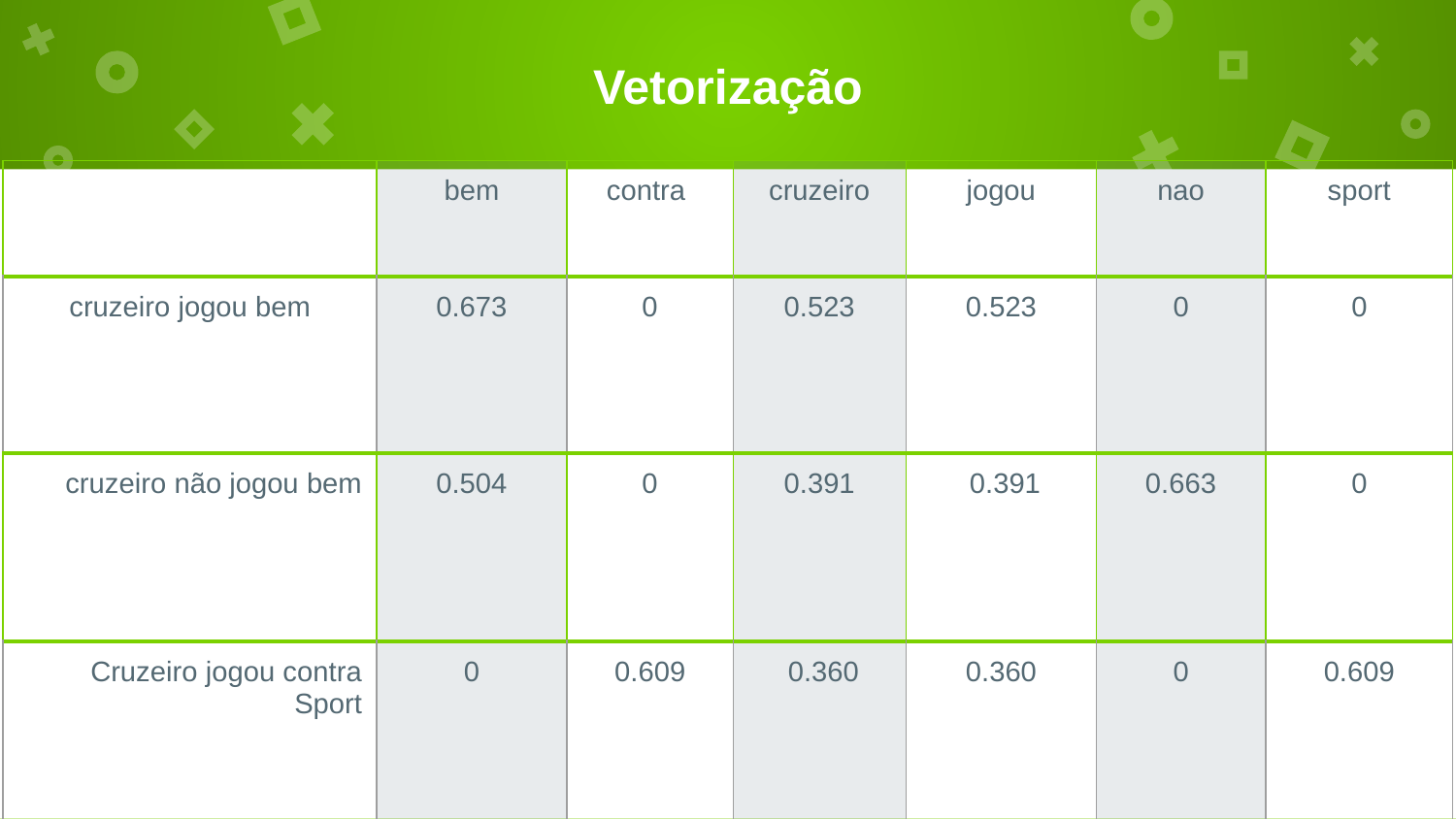

# Vetorização
|  | bem | contra | cruzeiro | jogou | nao | sport |
| --- | --- | --- | --- | --- | --- | --- |
| cruzeiro jogou bem | 0.673 | 0 | 0.523 | 0.523 | 0 | 0 |
| cruzeiro não jogou bem | 0.504 | 0 | 0.391 | 0.391 | 0.663 | 0 |
| Cruzeiro jogou contra Sport | 0 | 0.609 | 0.360 | 0.360 | 0 | 0.609 |